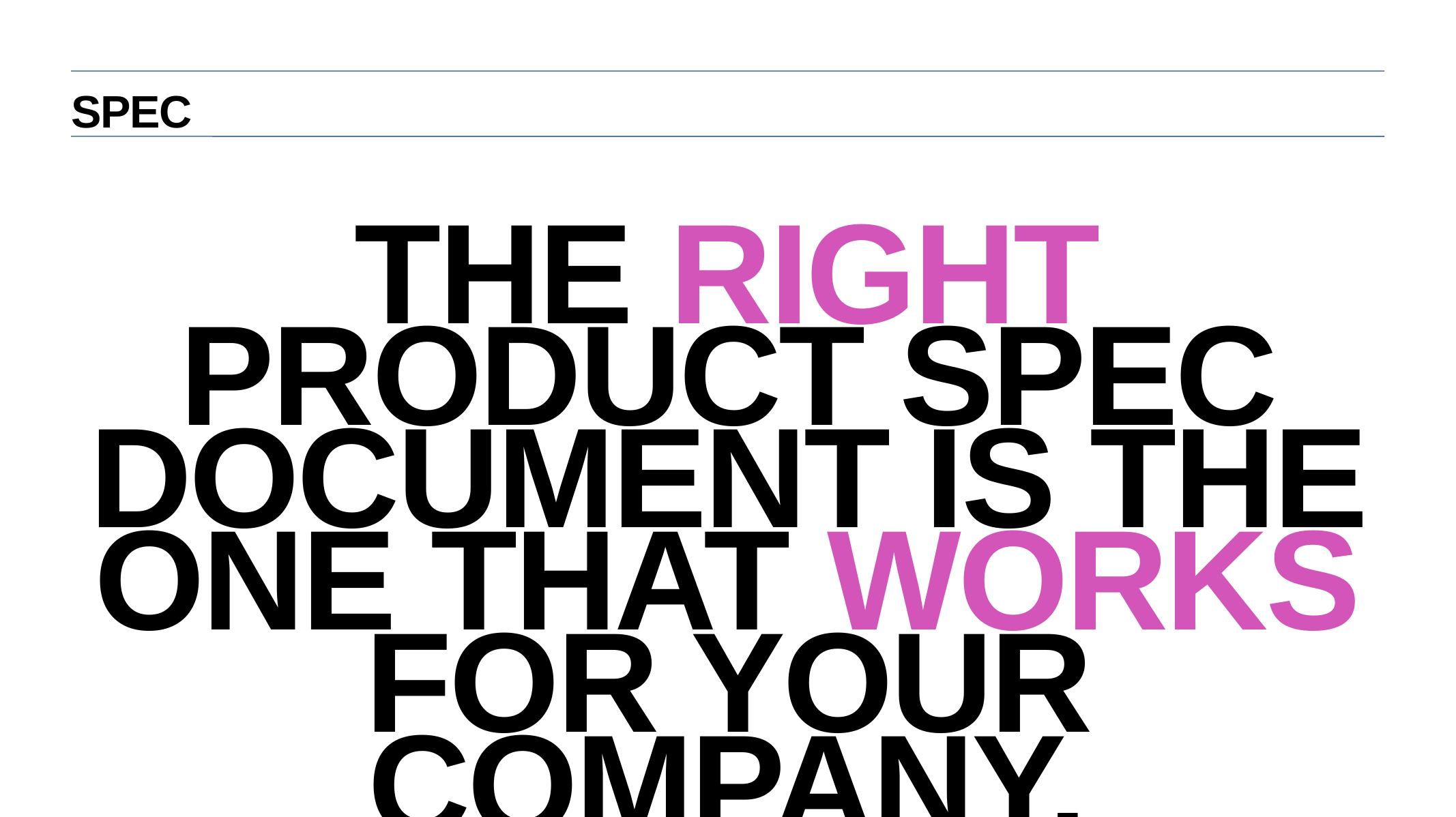

Spec

the right product spec document is the one that works for your company.